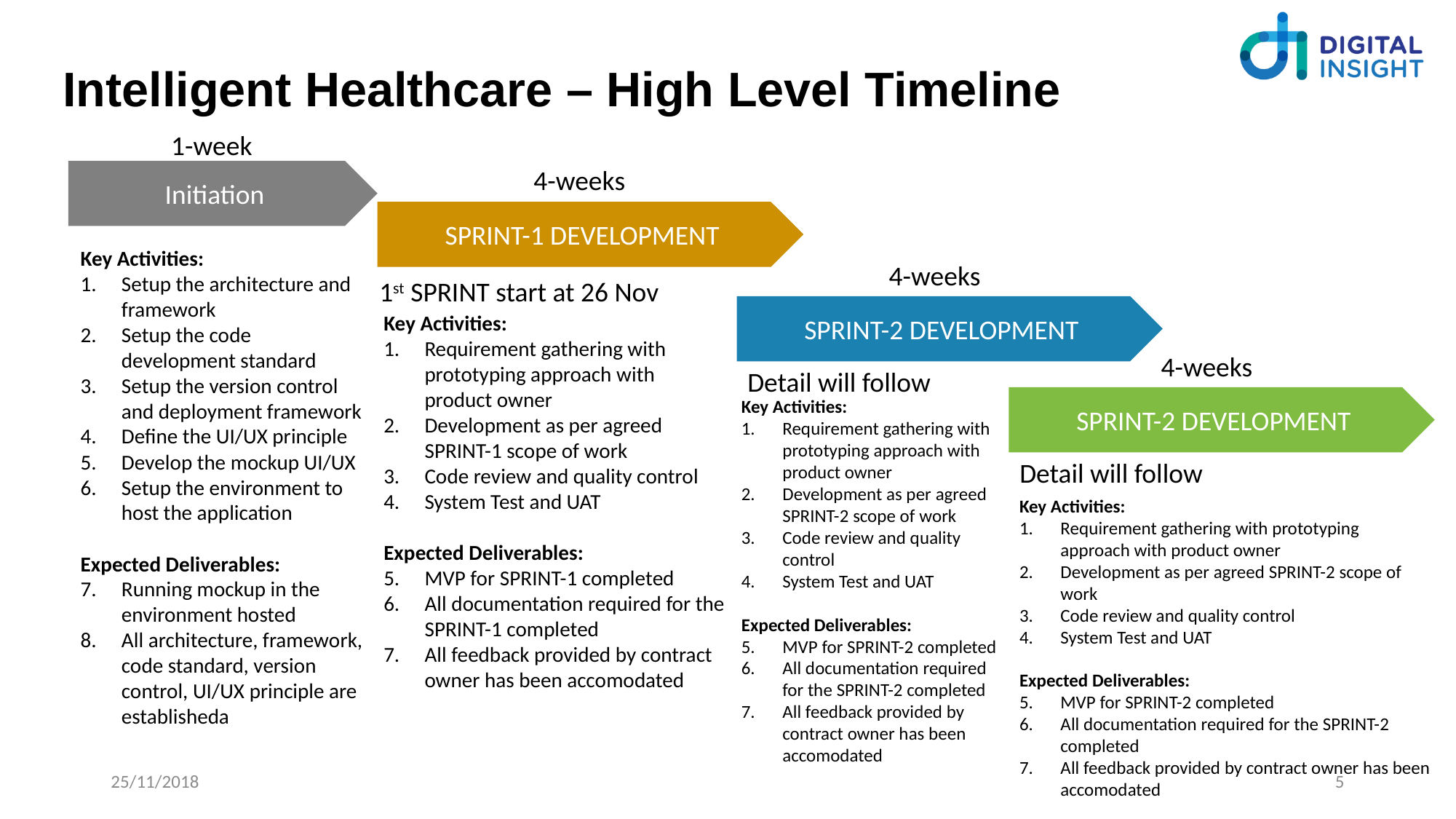

# Intelligent Healthcare – High Level Timeline
1-week
4-weeks
Initiation
SPRINT-1 DEVELOPMENT
Key Activities:
Setup the architecture and framework
Setup the code development standard
Setup the version control and deployment framework
Define the UI/UX principle
Develop the mockup UI/UX
Setup the environment to host the application

Expected Deliverables:
Running mockup in the environment hosted
All architecture, framework, code standard, version control, UI/UX principle are establisheda
4-weeks
1st SPRINT start at 26 Nov
SPRINT-2 DEVELOPMENT
Key Activities:
Requirement gathering with prototyping approach with product owner
Development as per agreed SPRINT-1 scope of work
Code review and quality control
System Test and UAT

Expected Deliverables:
MVP for SPRINT-1 completed
All documentation required for the SPRINT-1 completed
All feedback provided by contract owner has been accomodated
4-weeks
Detail will follow
SPRINT-2 DEVELOPMENT
Key Activities:
Requirement gathering with prototyping approach with product owner
Development as per agreed SPRINT-2 scope of work
Code review and quality control
System Test and UAT

Expected Deliverables:
MVP for SPRINT-2 completed
All documentation required for the SPRINT-2 completed
All feedback provided by contract owner has been accomodated
Detail will follow
Key Activities:
Requirement gathering with prototyping approach with product owner
Development as per agreed SPRINT-2 scope of work
Code review and quality control
System Test and UAT

Expected Deliverables:
MVP for SPRINT-2 completed
All documentation required for the SPRINT-2 completed
All feedback provided by contract owner has been accomodated
25/11/2018
5